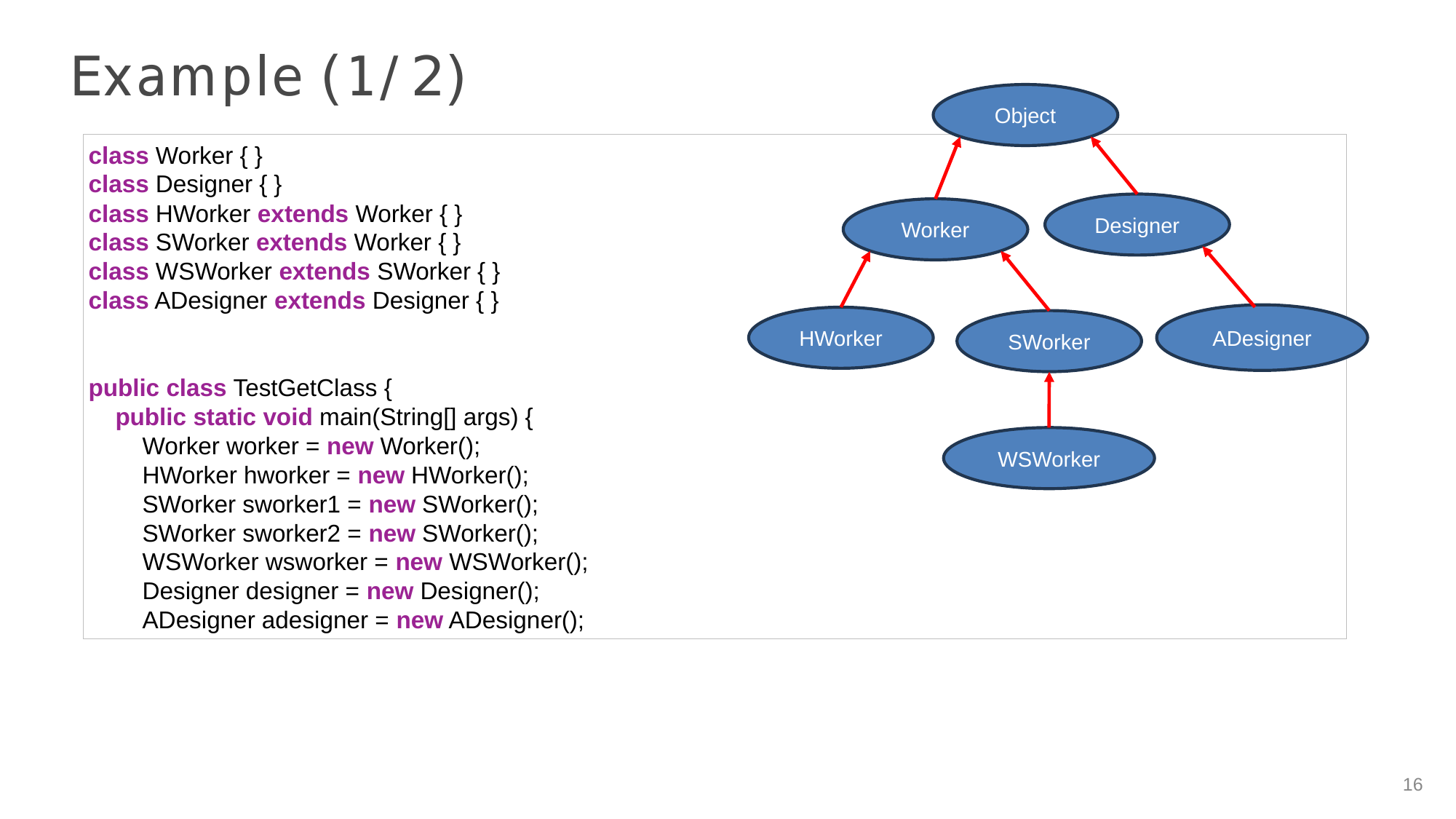

# Example (1/2)

Object
class Worker { }
class Designer { }
class HWorker extends Worker { }
class SWorker extends Worker { }
class WSWorker extends SWorker { }
class ADesigner extends Designer { }

public class TestGetClass {
    public static void main(String[] args) {
        Worker worker = new Worker();
        HWorker hworker = new HWorker();
        SWorker sworker1 = new SWorker();
        SWorker sworker2 = new SWorker();
        WSWorker wsworker = new WSWorker();
        Designer designer = new Designer();
        ADesigner adesigner = new ADesigner();

Designer

Worker

ADesigner

HWorker

SWorker

WSWorker
16